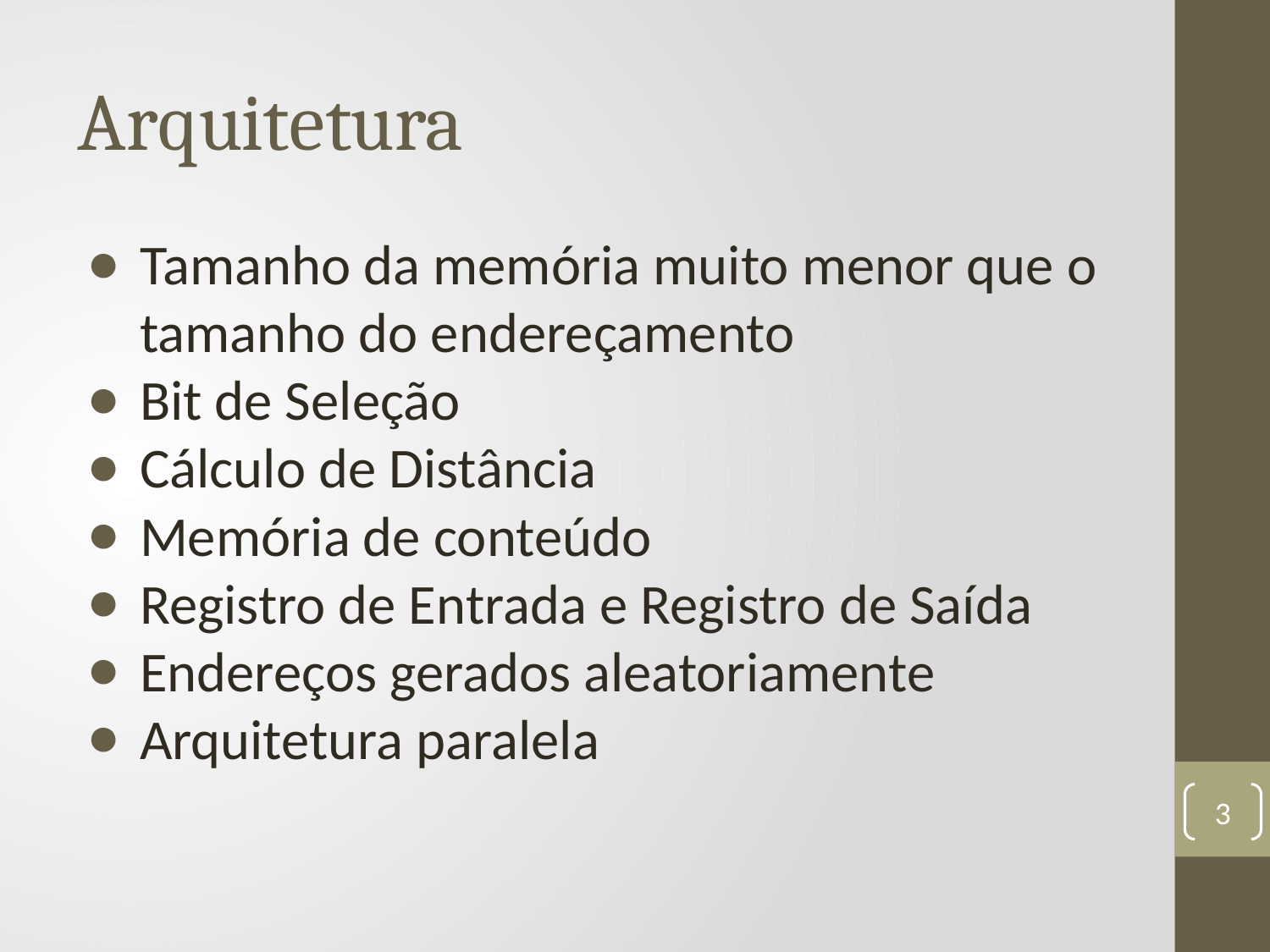

# Arquitetura
Tamanho da memória muito menor que o tamanho do endereçamento
Bit de Seleção
Cálculo de Distância
Memória de conteúdo
Registro de Entrada e Registro de Saída
Endereços gerados aleatoriamente
Arquitetura paralela

3